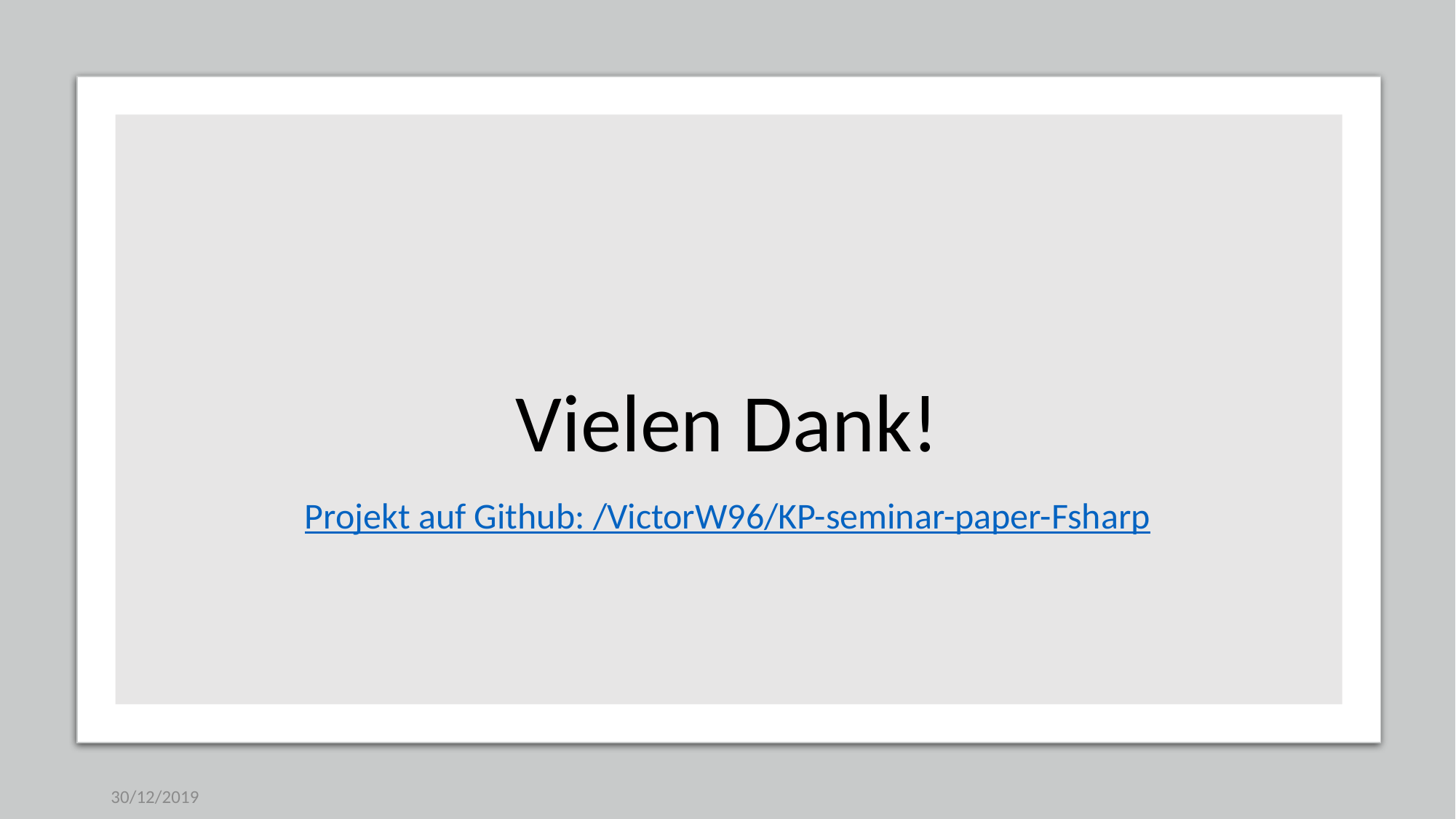

# Vielen Dank!
Projekt auf Github: /VictorW96/KP-seminar-paper-Fsharp
Victor Wolf - MatNr 845615
30/12/2019
11